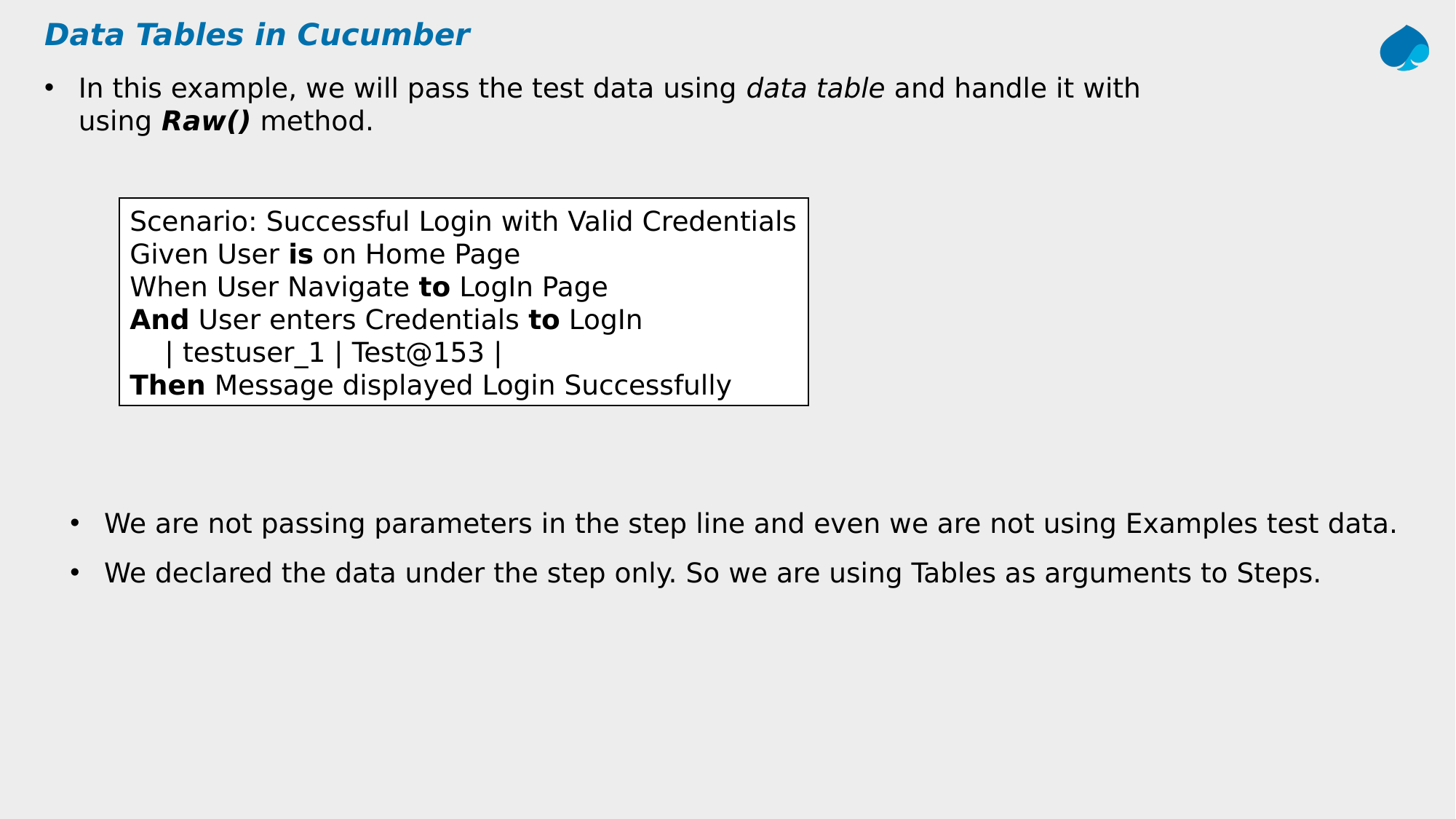

# Data Tables in Cucumber
In this example, we will pass the test data using data table and handle it with using Raw() method.
Scenario: Successful Login with Valid Credentials
Given User is on Home Page
When User Navigate to LogIn Page
And User enters Credentials to LogIn
    | testuser_1 | Test@153 |
Then Message displayed Login Successfully
We are not passing parameters in the step line and even we are not using Examples test data.
We declared the data under the step only. So we are using Tables as arguments to Steps.